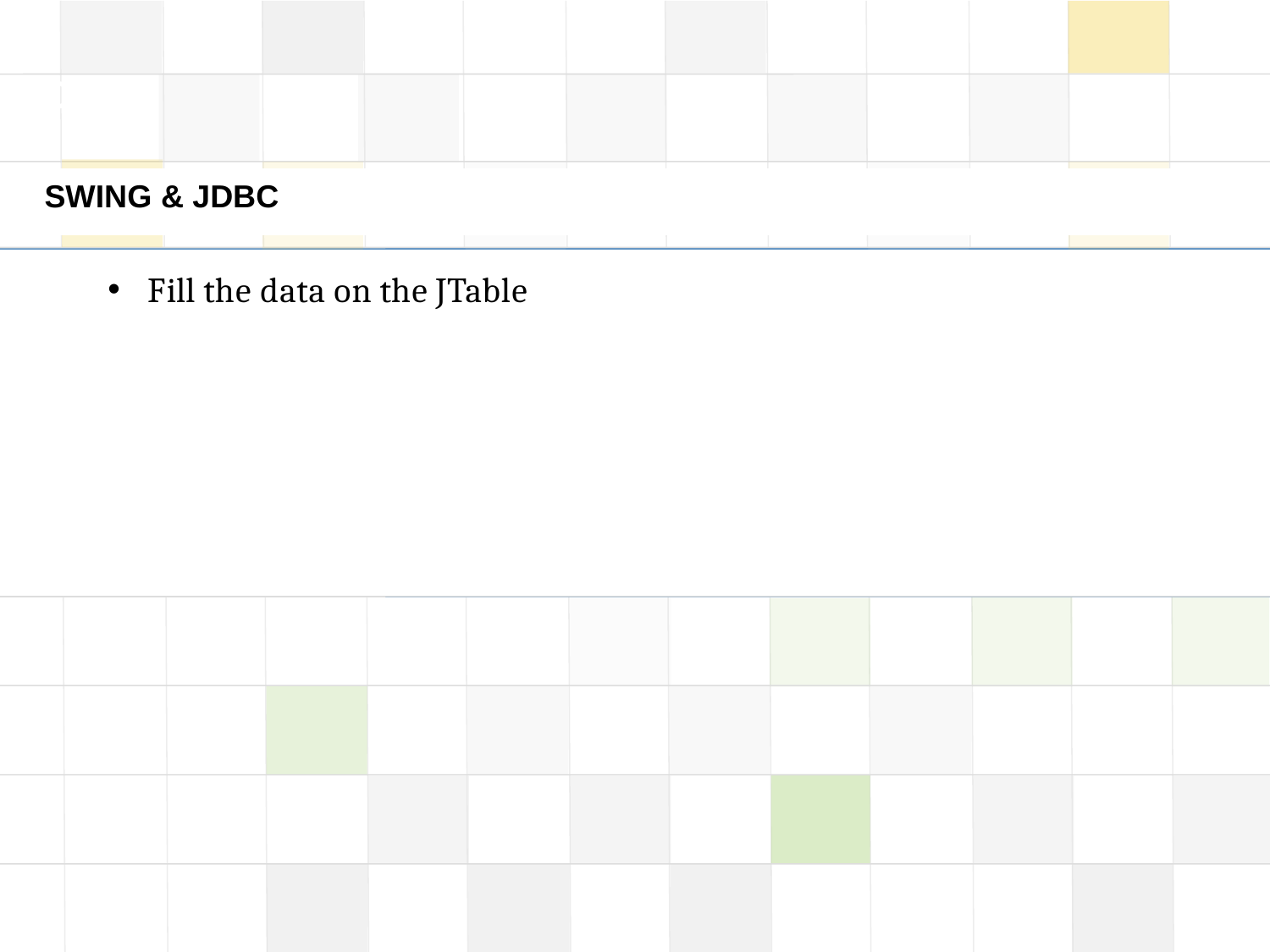

SWING & JDBC
Fill the data on the JTable